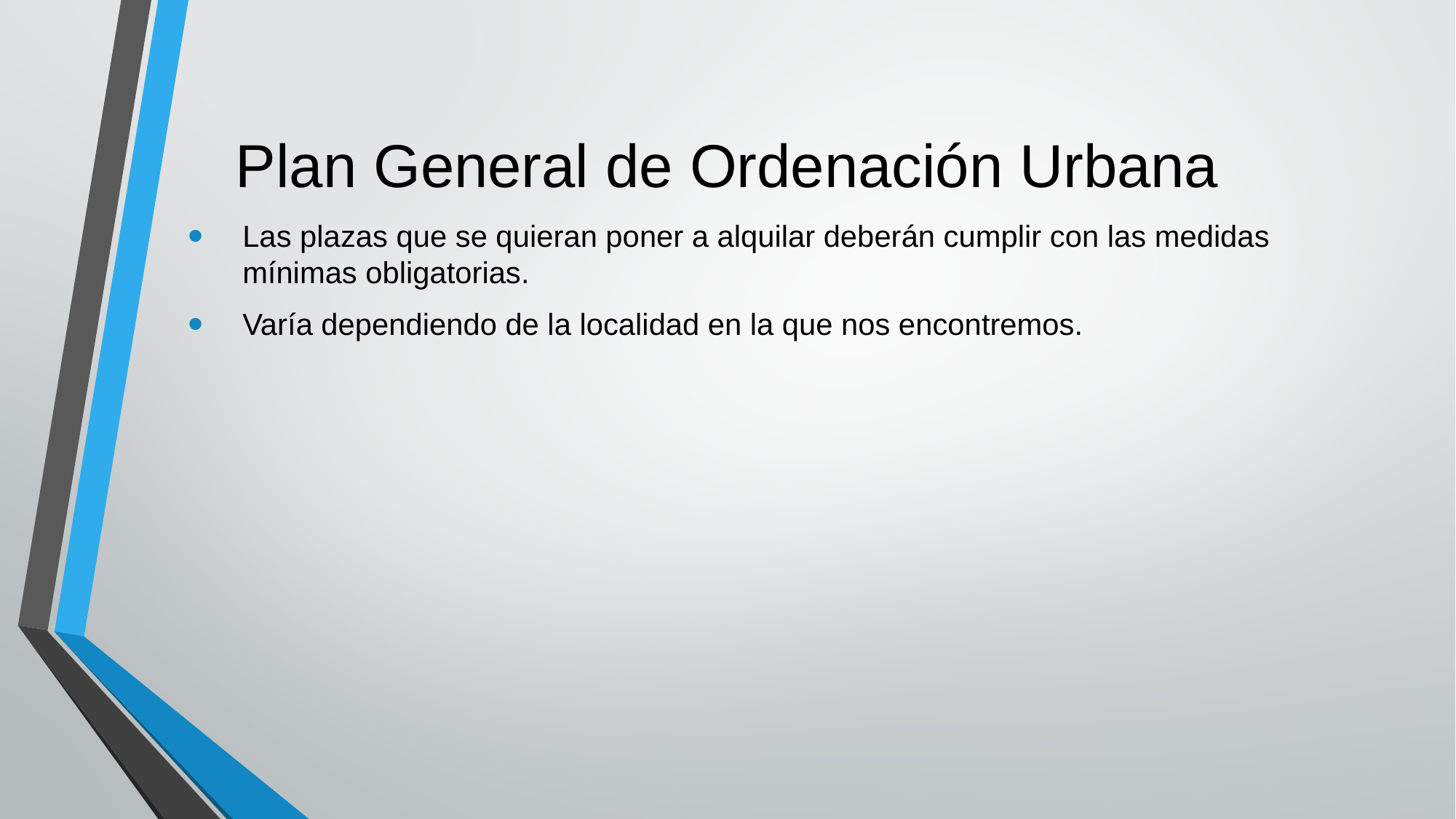

# Plan General de Ordenación Urbana
Las plazas que se quieran poner a alquilar deberán cumplir con las medidas mínimas obligatorias.
Varía dependiendo de la localidad en la que nos encontremos.